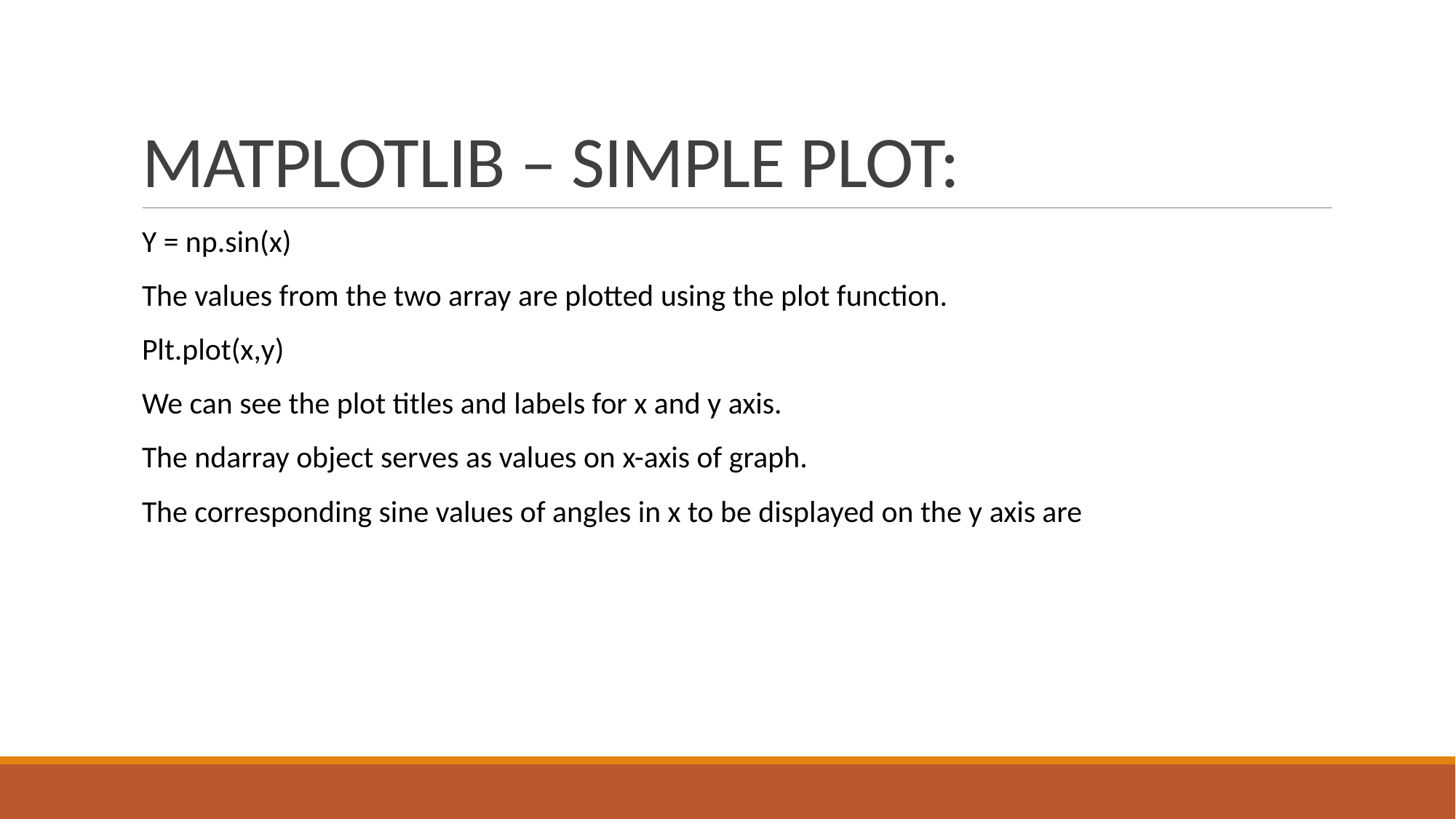

# MATPLOTLIB – SIMPLE PLOT:
Y = np.sin(x)
The values from the two array are plotted using the plot function.
Plt.plot(x,y)
We can see the plot titles and labels for x and y axis.
The ndarray object serves as values on x-axis of graph.
The corresponding sine values of angles in x to be displayed on the y axis are